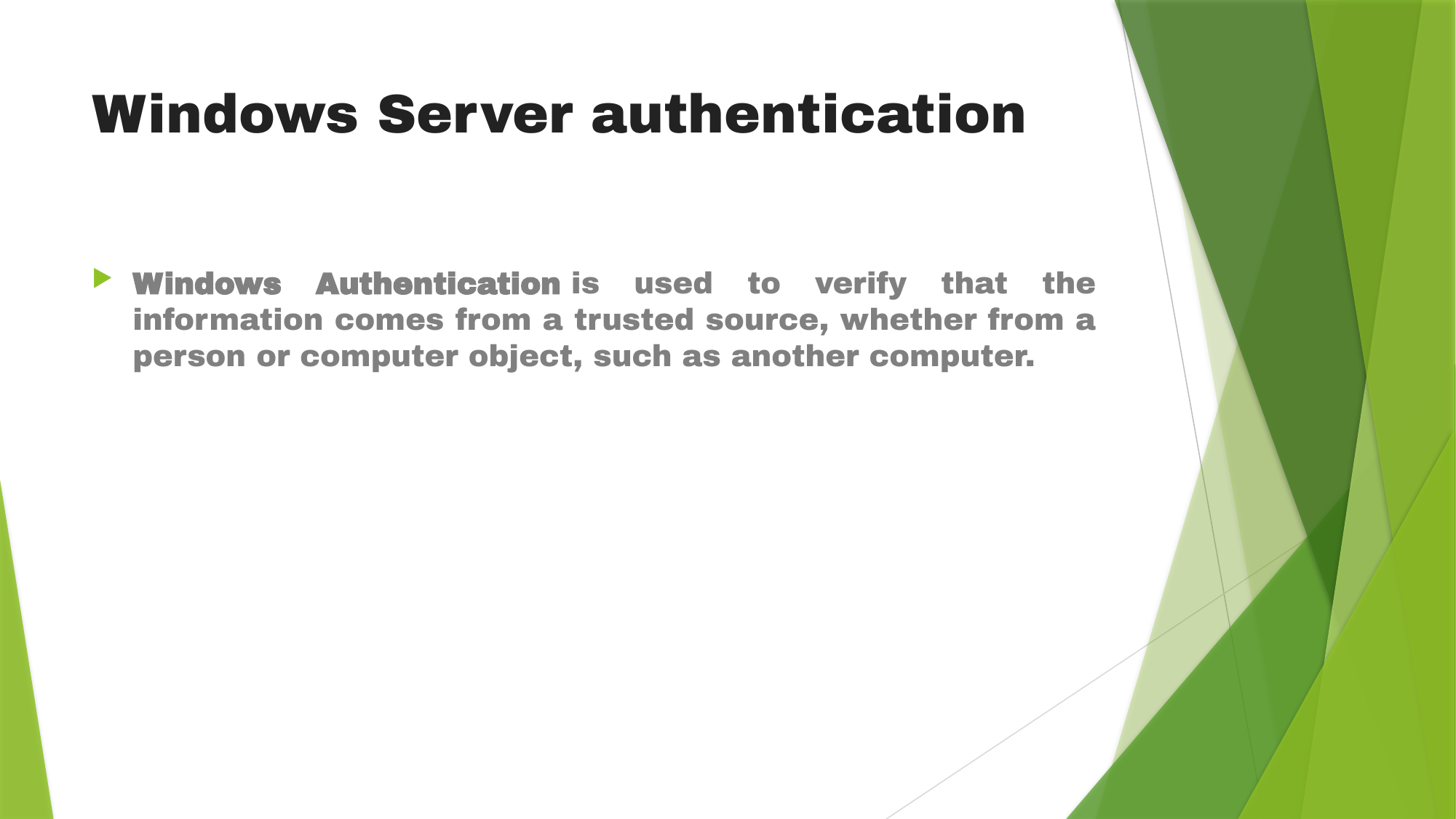

# Windows Server authentication
Windows Authentication is used to verify that the information comes from a trusted source, whether from a person or computer object, such as another computer.